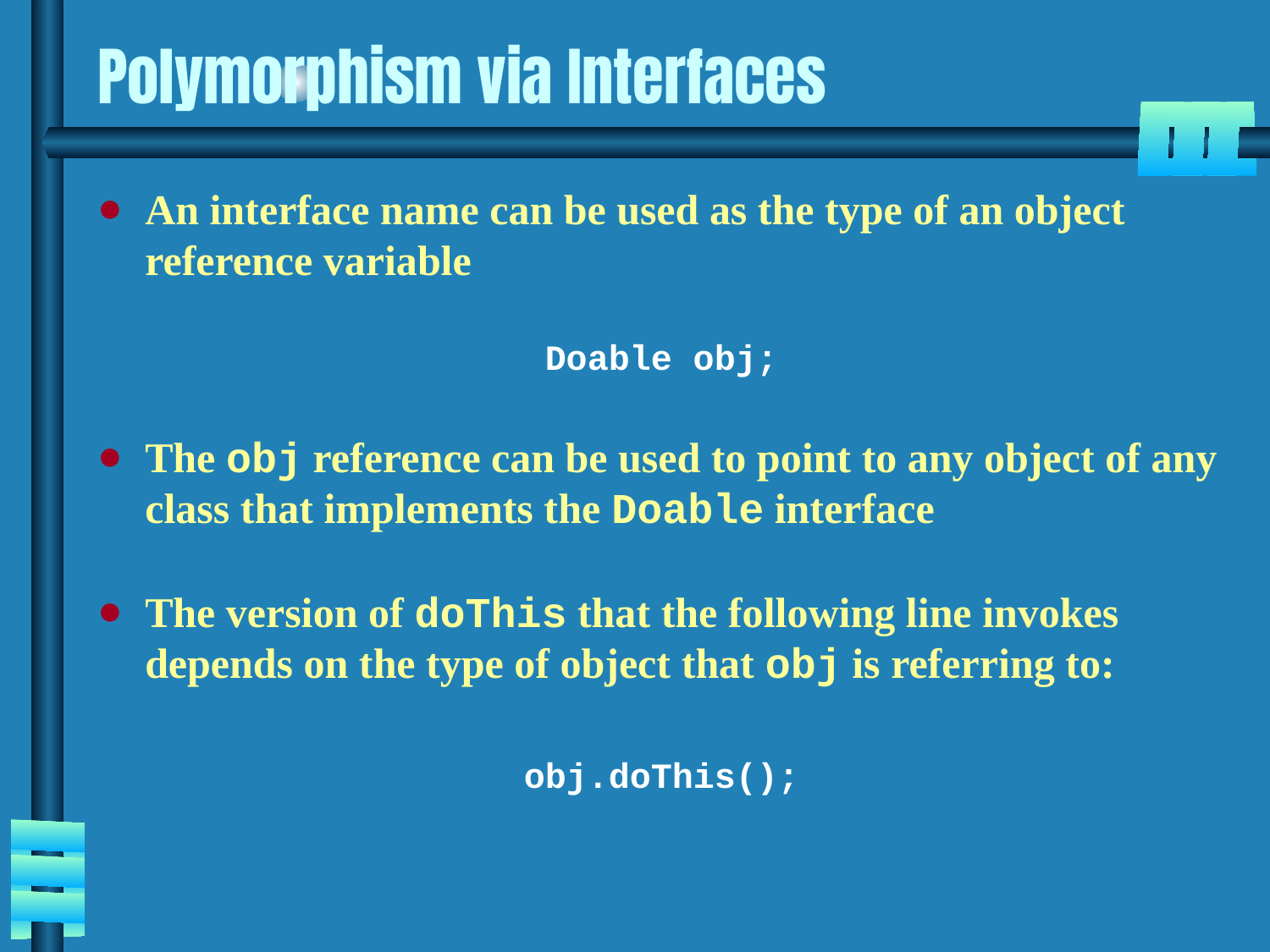

# Polymorphism via Interfaces
An interface name can be used as the type of an object reference variable

Doable obj;

The obj reference can be used to point to any object of any class that implements the Doable interface

The version of doThis that the following line invokes depends on the type of object that obj is referring to:

obj.doThis();